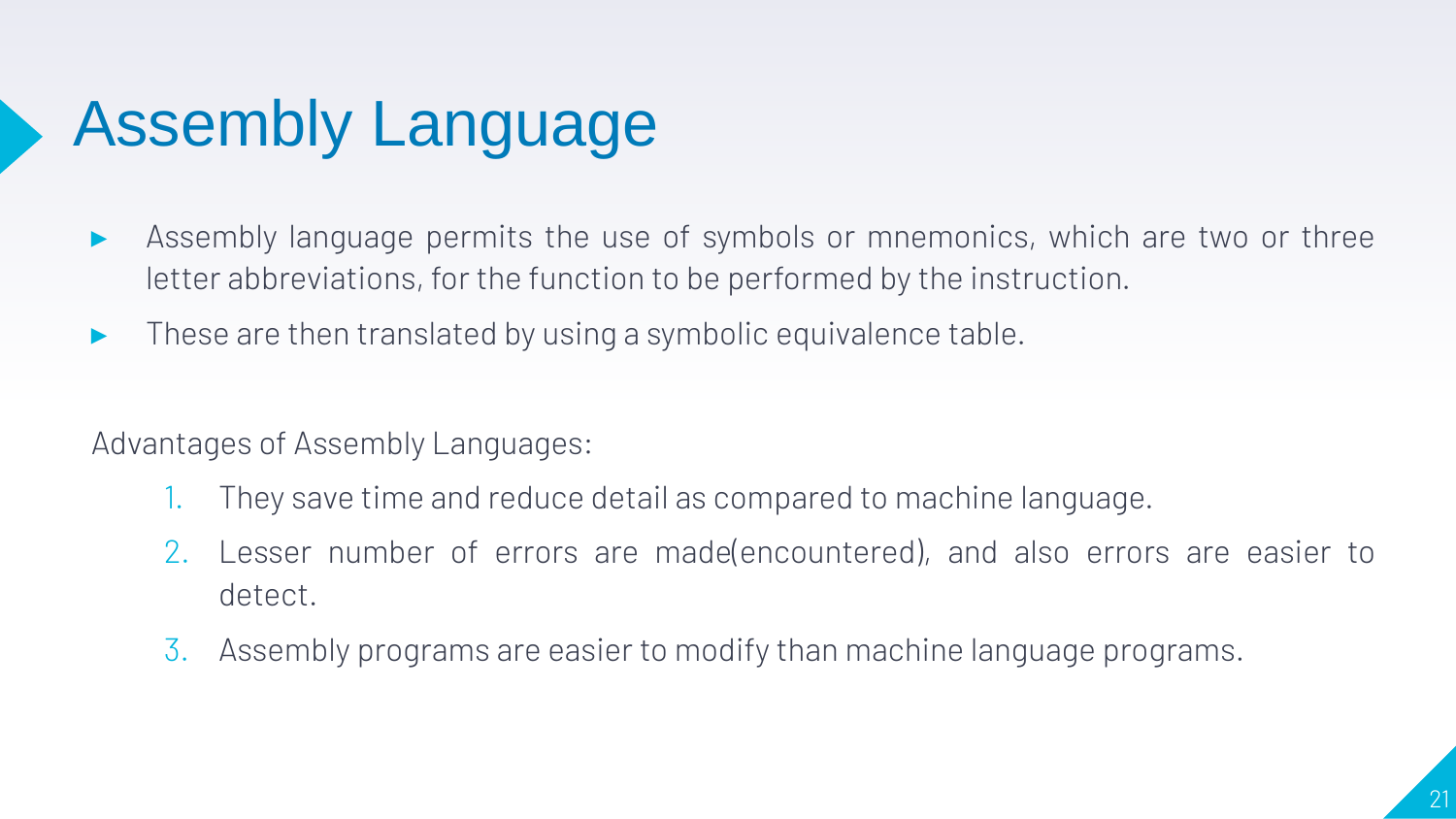

# Assembly Language
Assembly language permits the use of symbols or mnemonics, which are two or three letter abbreviations, for the function to be performed by the instruction.
These are then translated by using a symbolic equivalence table.

Advantages of Assembly Languages:
They save time and reduce detail as compared to machine language.
Lesser number of errors are made(encountered), and also errors are easier to detect.
Assembly programs are easier to modify than machine language programs.
21